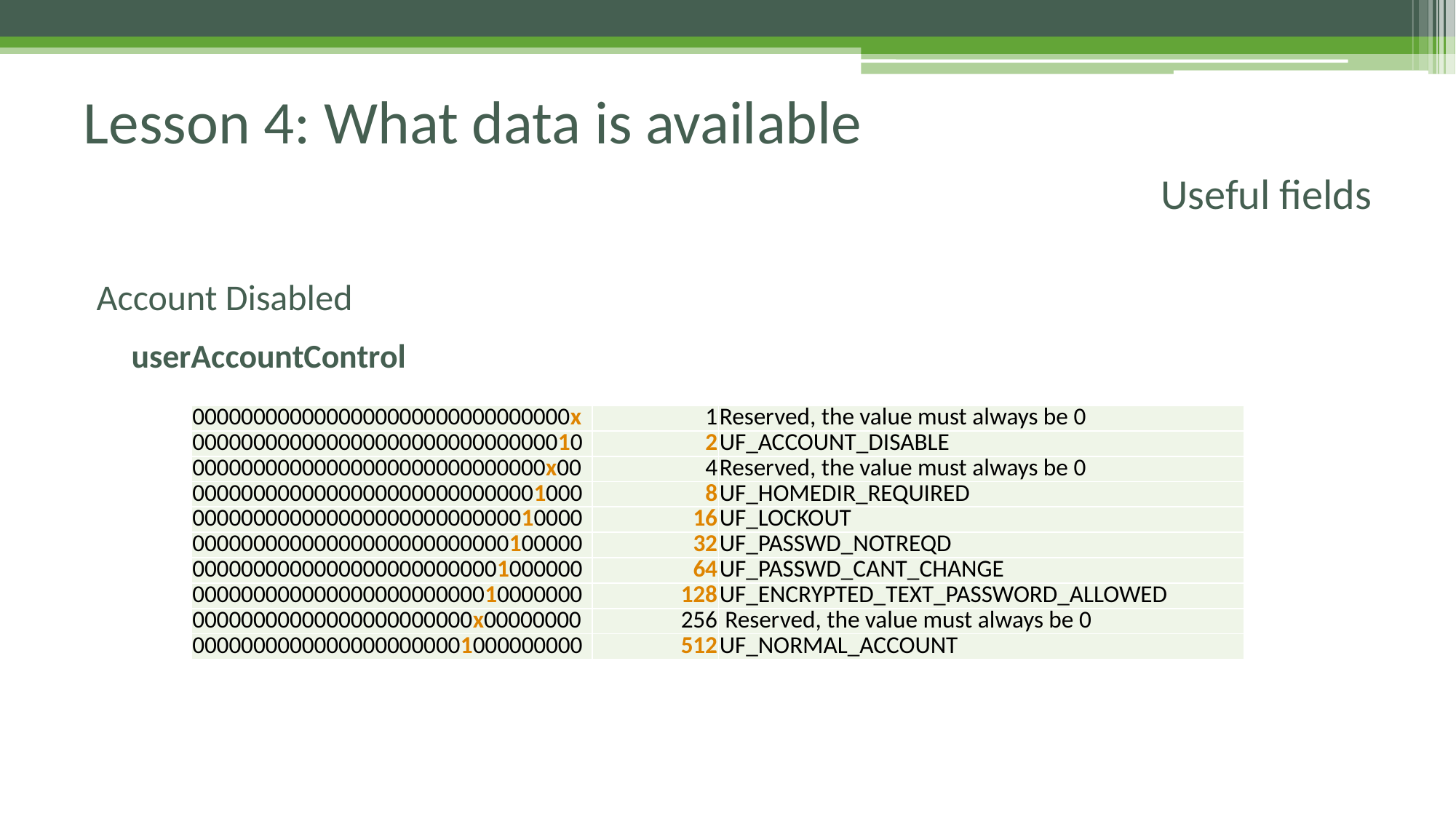

# Lesson 4: What data is available
Useful fields
Account Disabled
userAccountControl
| 0000000000000000000000000000000x | 1 | Reserved, the value must always be 0 |
| --- | --- | --- |
| 00000000000000000000000000000010 | 2 | UF\_ACCOUNT\_DISABLE |
| 00000000000000000000000000000x00 | 4 | Reserved, the value must always be 0 |
| 00000000000000000000000000001000 | 8 | UF\_HOMEDIR\_REQUIRED |
| 00000000000000000000000000010000 | 16 | UF\_LOCKOUT |
| 00000000000000000000000000100000 | 32 | UF\_PASSWD\_NOTREQD |
| 00000000000000000000000001000000 | 64 | UF\_PASSWD\_CANT\_CHANGE |
| 00000000000000000000000010000000 | 128 | UF\_ENCRYPTED\_TEXT\_PASSWORD\_ALLOWED |
| 00000000000000000000000x00000000 | 256 | Reserved, the value must always be 0 |
| 00000000000000000000001000000000 | 512 | UF\_NORMAL\_ACCOUNT |